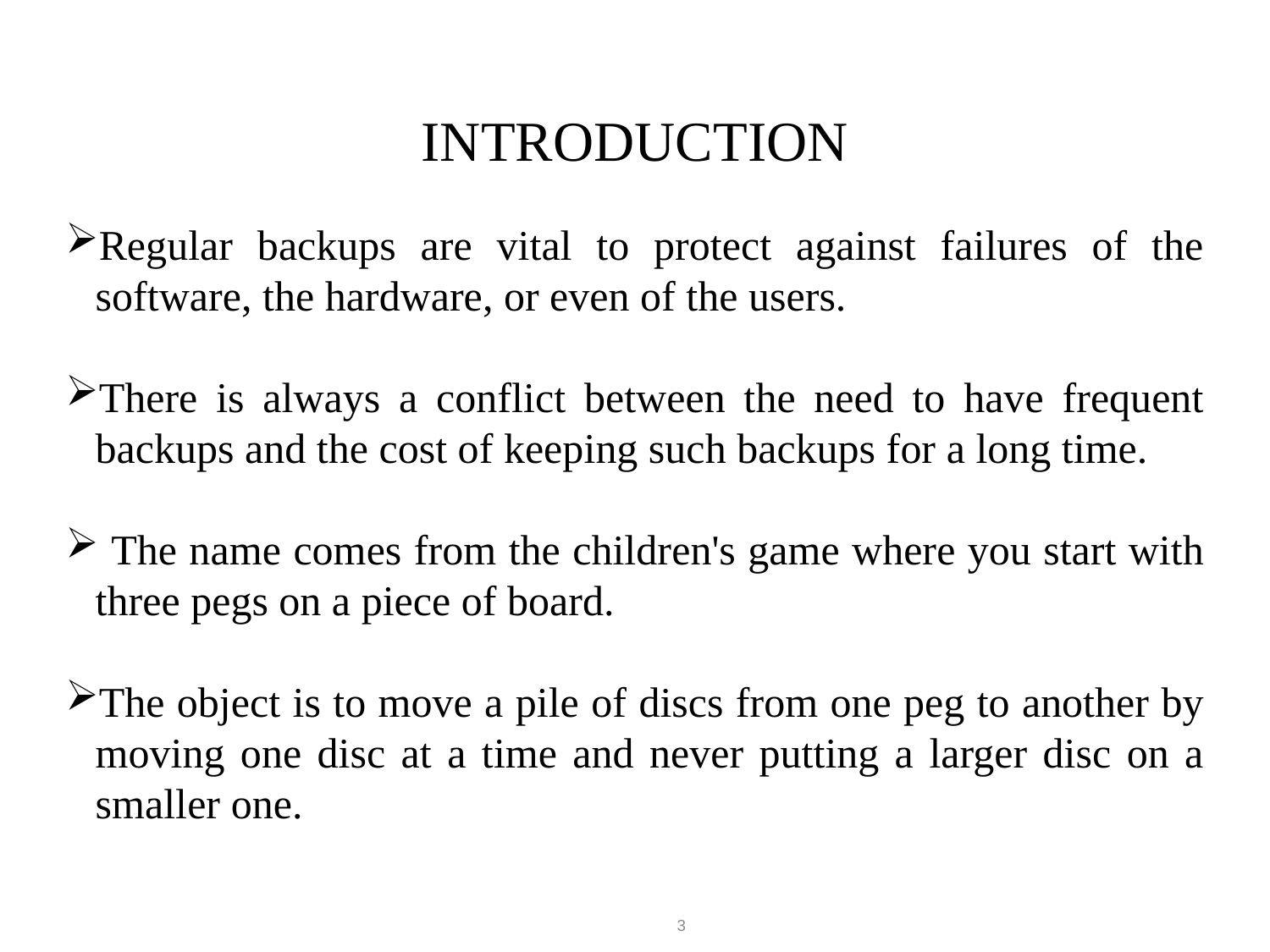

# INTRODUCTION
Regular backups are vital to protect against failures of the software, the hardware, or even of the users.

There is always a conflict between the need to have frequent backups and the cost of keeping such backups for a long time.

 The name comes from the children's game where you start with three pegs on a piece of board.

The object is to move a pile of discs from one peg to another by moving one disc at a time and never putting a larger disc on a smaller one.
3